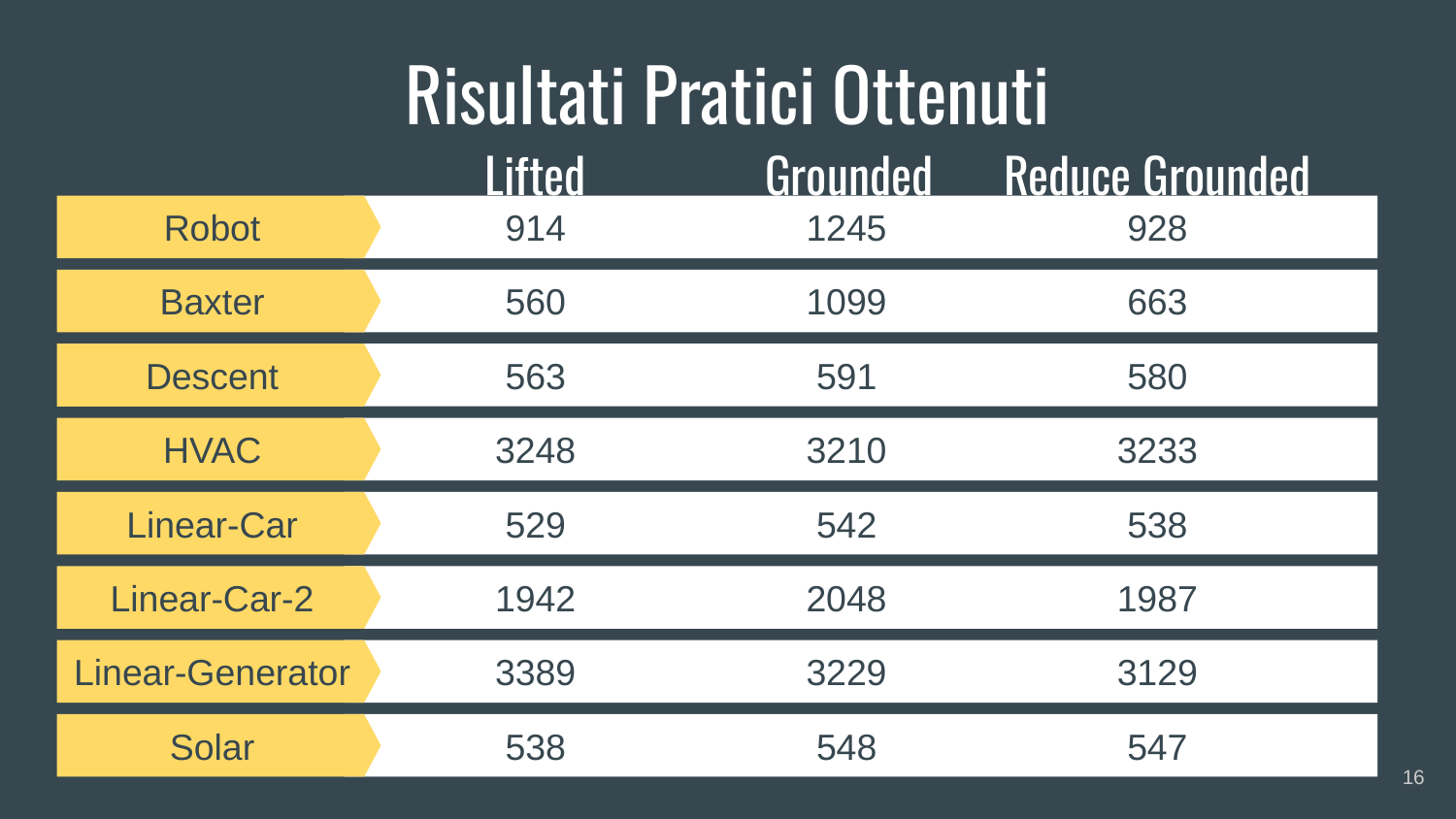

# Risultati Pratici Ottenuti
Lifted
Grounded
Reduce Grounded

Robot
914
1245
928

Baxter
560
1099
663

Descent
563
591
580

HVAC
3248
3210
3233

Linear-Car
529
542
538

Linear-Car-2
1942
2048
1987

Linear-Generator
3389
3229
3129

Solar
538
548
547
16